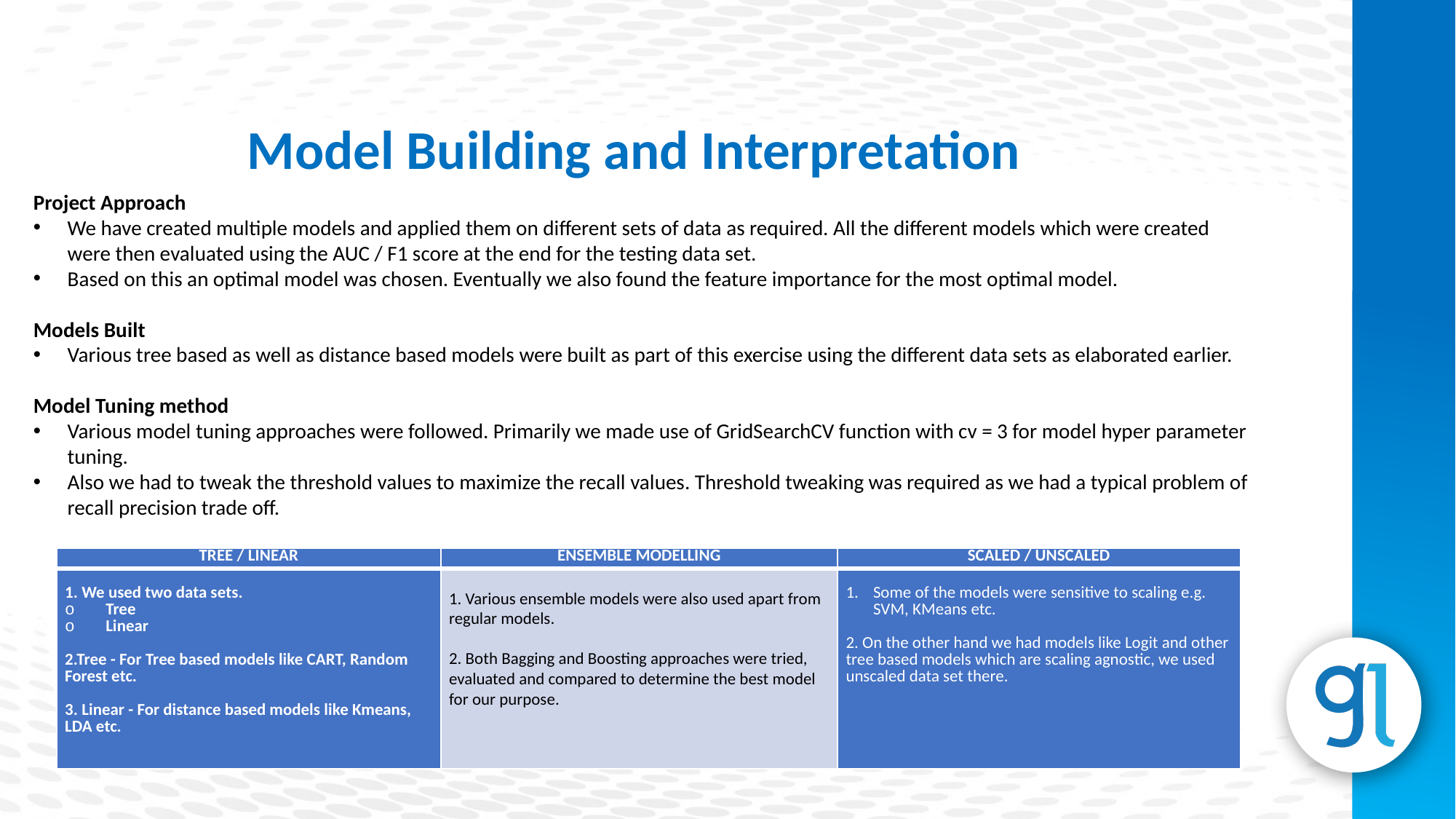

Model Building and Interpretation
Project Approach
We have created multiple models and applied them on different sets of data as required. All the different models which were created were then evaluated using the AUC / F1 score at the end for the testing data set.
Based on this an optimal model was chosen. Eventually we also found the feature importance for the most optimal model.

Models Built
Various tree based as well as distance based models were built as part of this exercise using the different data sets as elaborated earlier.

Model Tuning method
Various model tuning approaches were followed. Primarily we made use of GridSearchCV function with cv = 3 for model hyper parameter tuning.
Also we had to tweak the threshold values to maximize the recall values. Threshold tweaking was required as we had a typical problem of recall precision trade off.
| TREE / LINEAR | ENSEMBLE MODELLING | SCALED / UNSCALED |
| --- | --- | --- |
| 1. We used two data sets. Tree Linear   2.Tree - For Tree based models like CART, Random Forest etc.   3. Linear - For distance based models like Kmeans, LDA etc. | 1. Various ensemble models were also used apart from regular models.   2. Both Bagging and Boosting approaches were tried, evaluated and compared to determine the best model for our purpose. | Some of the models were sensitive to scaling e.g. SVM, KMeans etc. 2. On the other hand we had models like Logit and other tree based models which are scaling agnostic, we used unscaled data set there. |